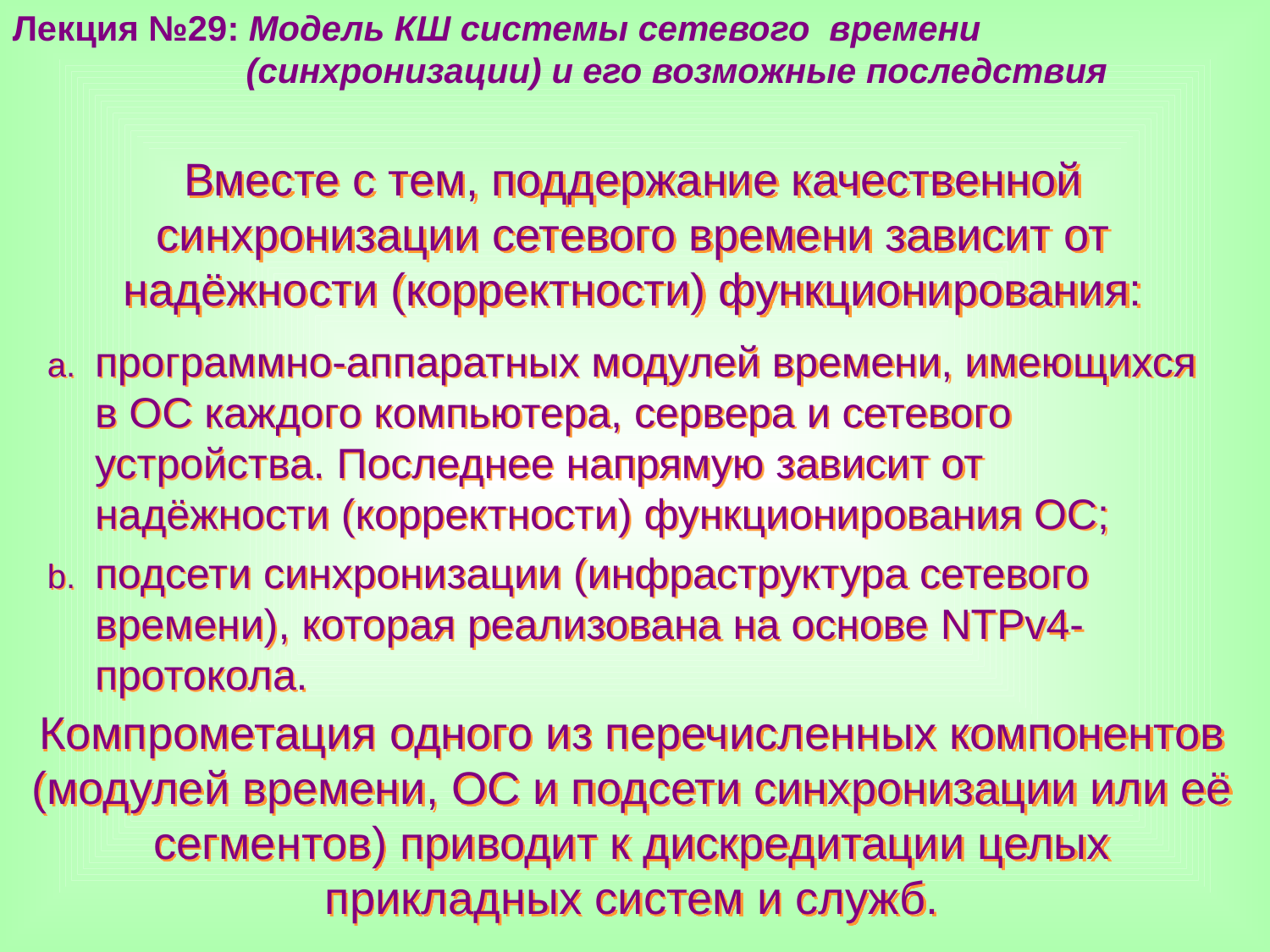

Лекция №29: Модель КШ системы сетевого  времени
                        (синхронизации) и его возможные последствия
Вместе с тем, поддержание качественной синхронизации сетевого времени зависит от надёжности (корректности) функционирования:
программно-аппаратных модулей времени, имеющихся в ОС каждого компьютера, сервера и сетевого устройства. Последнее напрямую зависит от надёжности (корректности) функционирования ОС;
подсети синхронизации (инфраструктура сетевого времени), которая реализована на основе NTPv4-протокола.
Компрометация одного из перечисленных компонентов (модулей времени, ОС и подсети синхронизации или её сегментов) приводит к дискредитации целых прикладных систем и служб.